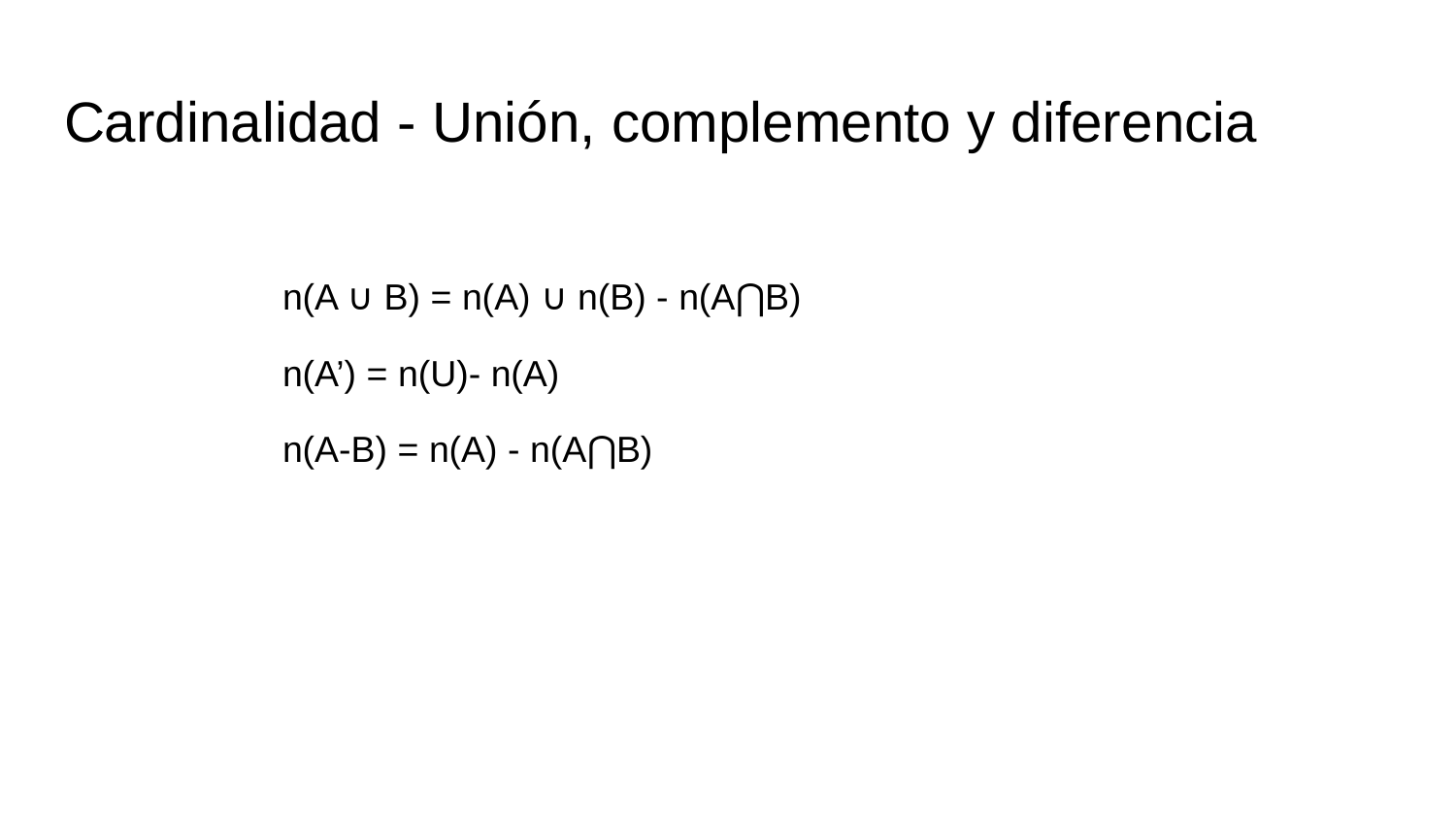

# Cardinalidad - Unión, complemento y diferencia

n(A ∪ B) = n(A) ∪ n(B) - n(A⋂B)
n(A’) = n(U)- n(A)
n(A-B) = n(A) - n(A⋂B)